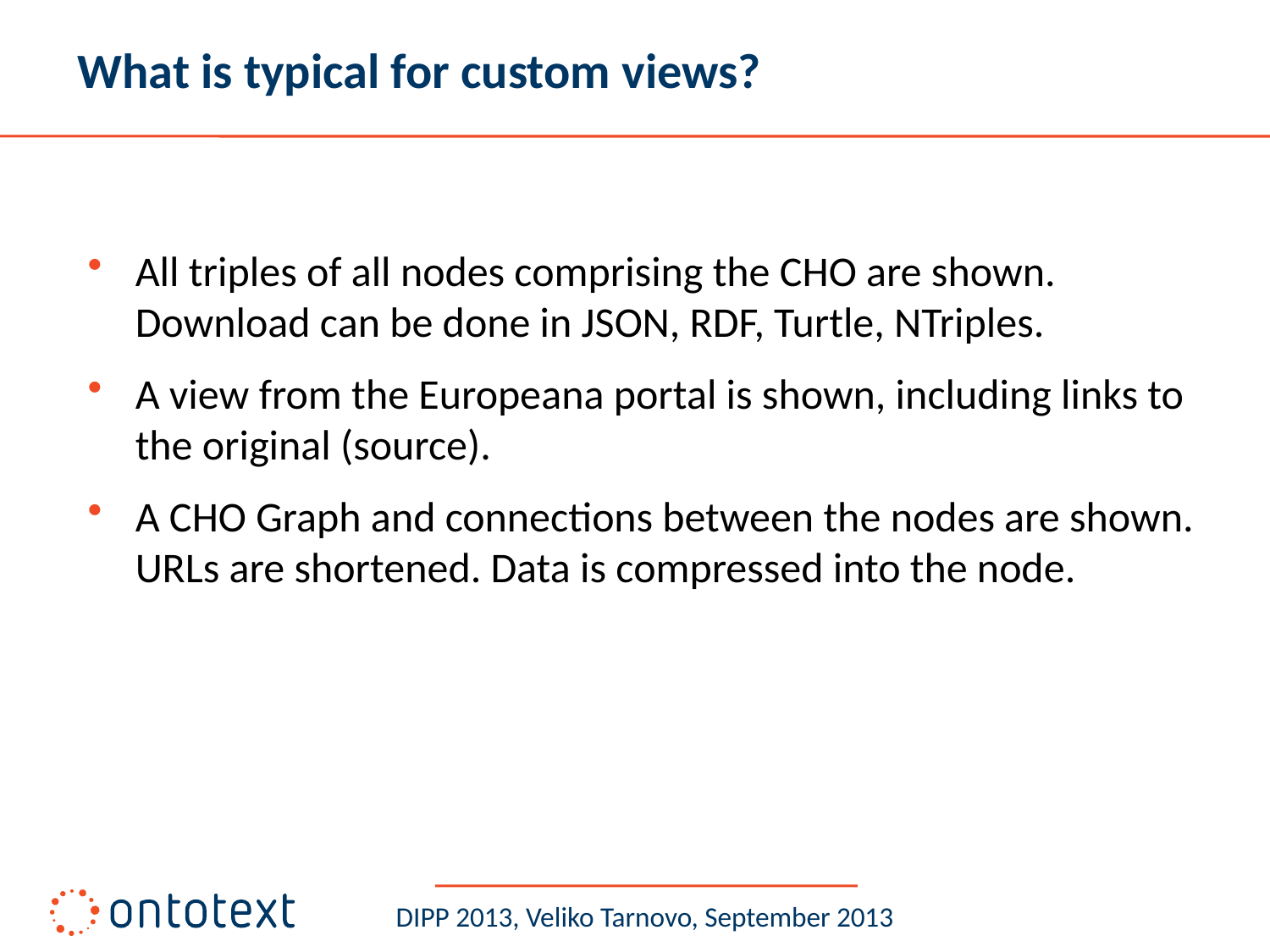

# What is typical for custom views?

All triples of all nodes comprising the CHO are shown. Download can be done in JSON, RDF, Turtle, NTriples.
A view from the Europeana portal is shown, including links to the original (source).
A CHO Graph and connections between the nodes are shown. URLs are shortened. Data is compressed into the node.

DIPP 2013, Veliko Tarnovo, September 2013